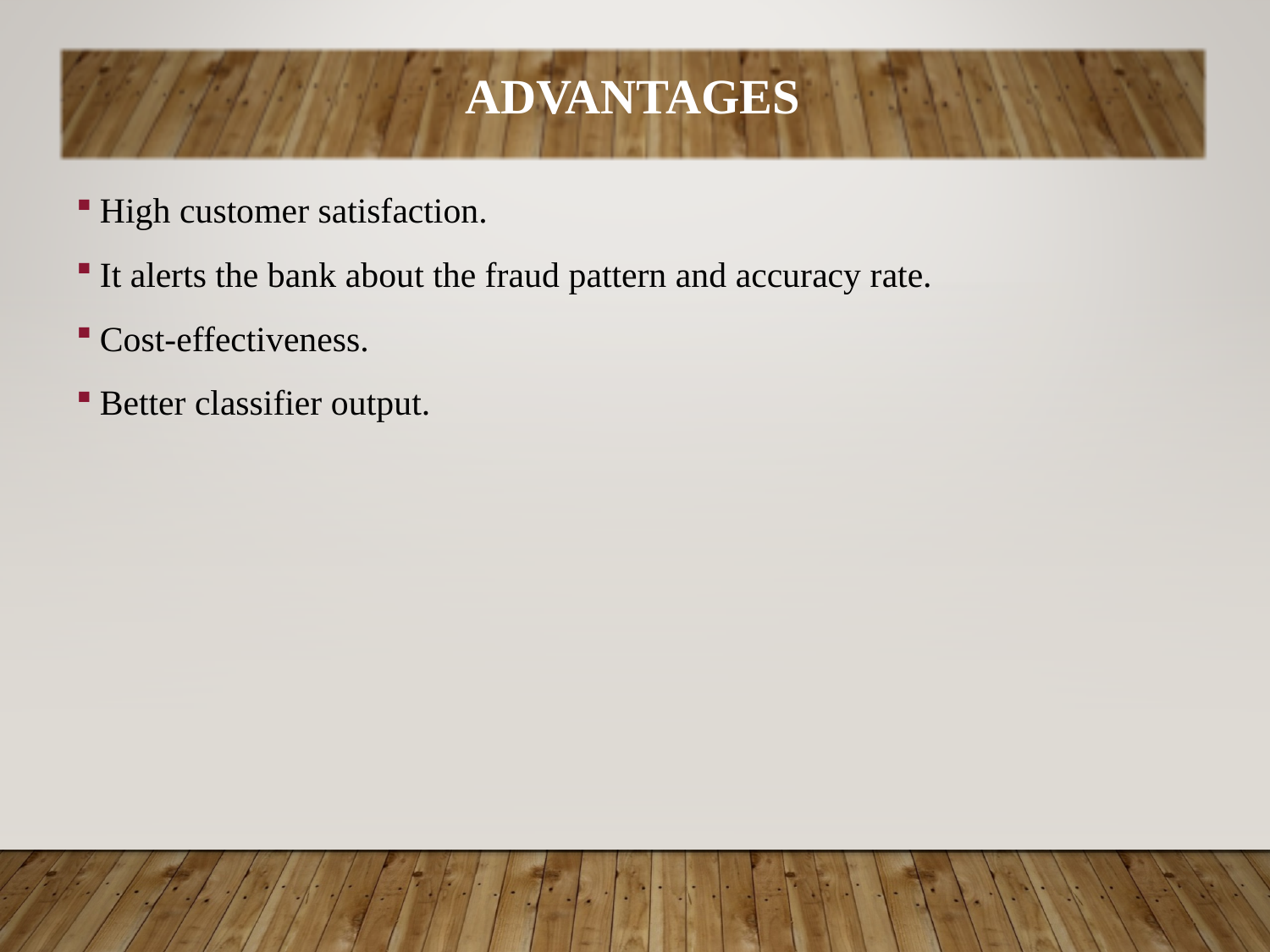

ADVANTAGES
High customer satisfaction.
It alerts the bank about the fraud pattern and accuracy rate.
Cost-effectiveness.
Better classifier output.